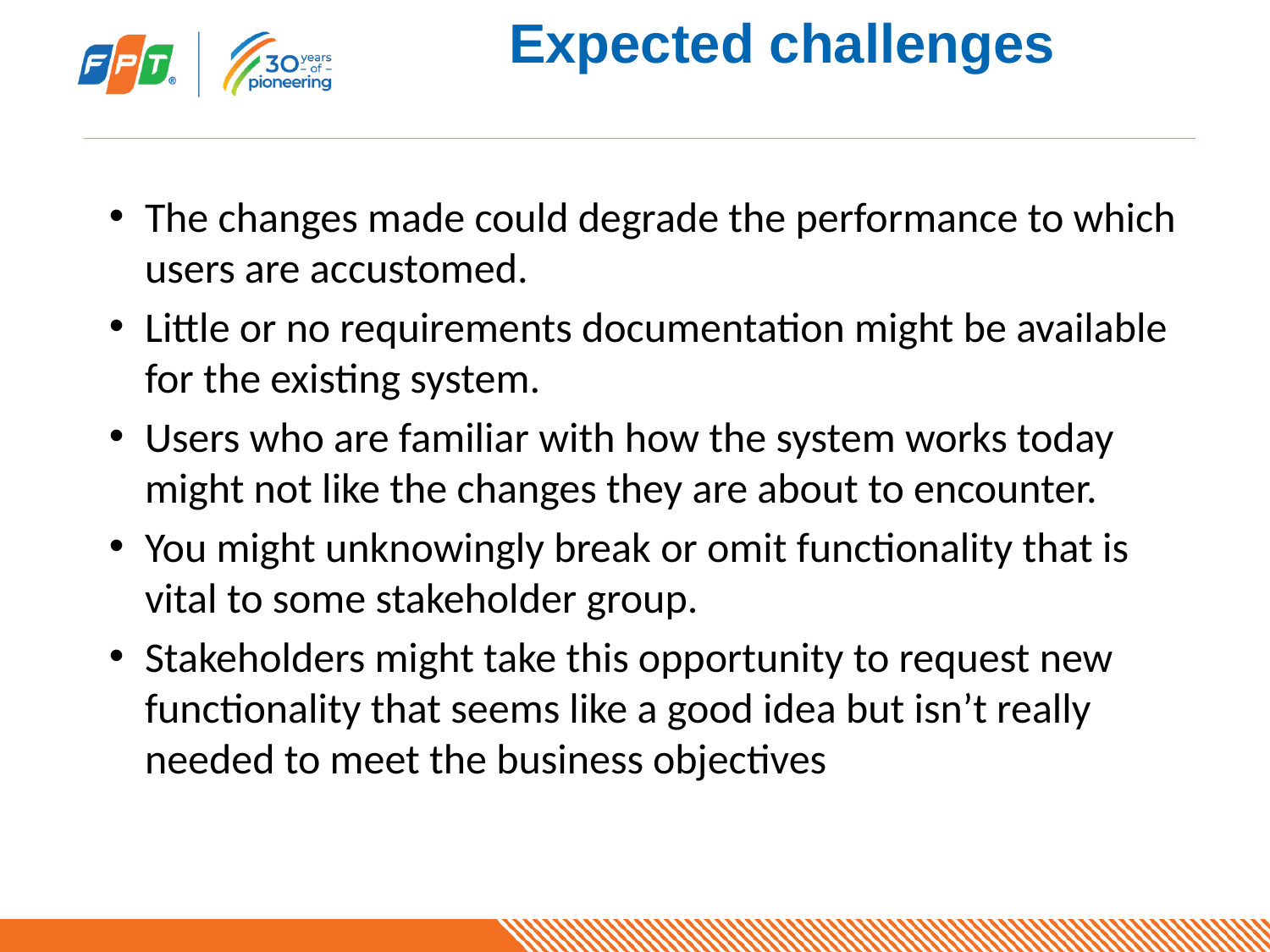

# Expected challenges
The changes made could degrade the performance to which users are accustomed.
Little or no requirements documentation might be available for the existing system.
Users who are familiar with how the system works today might not like the changes they are about to encounter.
You might unknowingly break or omit functionality that is vital to some stakeholder group.
Stakeholders might take this opportunity to request new functionality that seems like a good idea but isn’t really needed to meet the business objectives